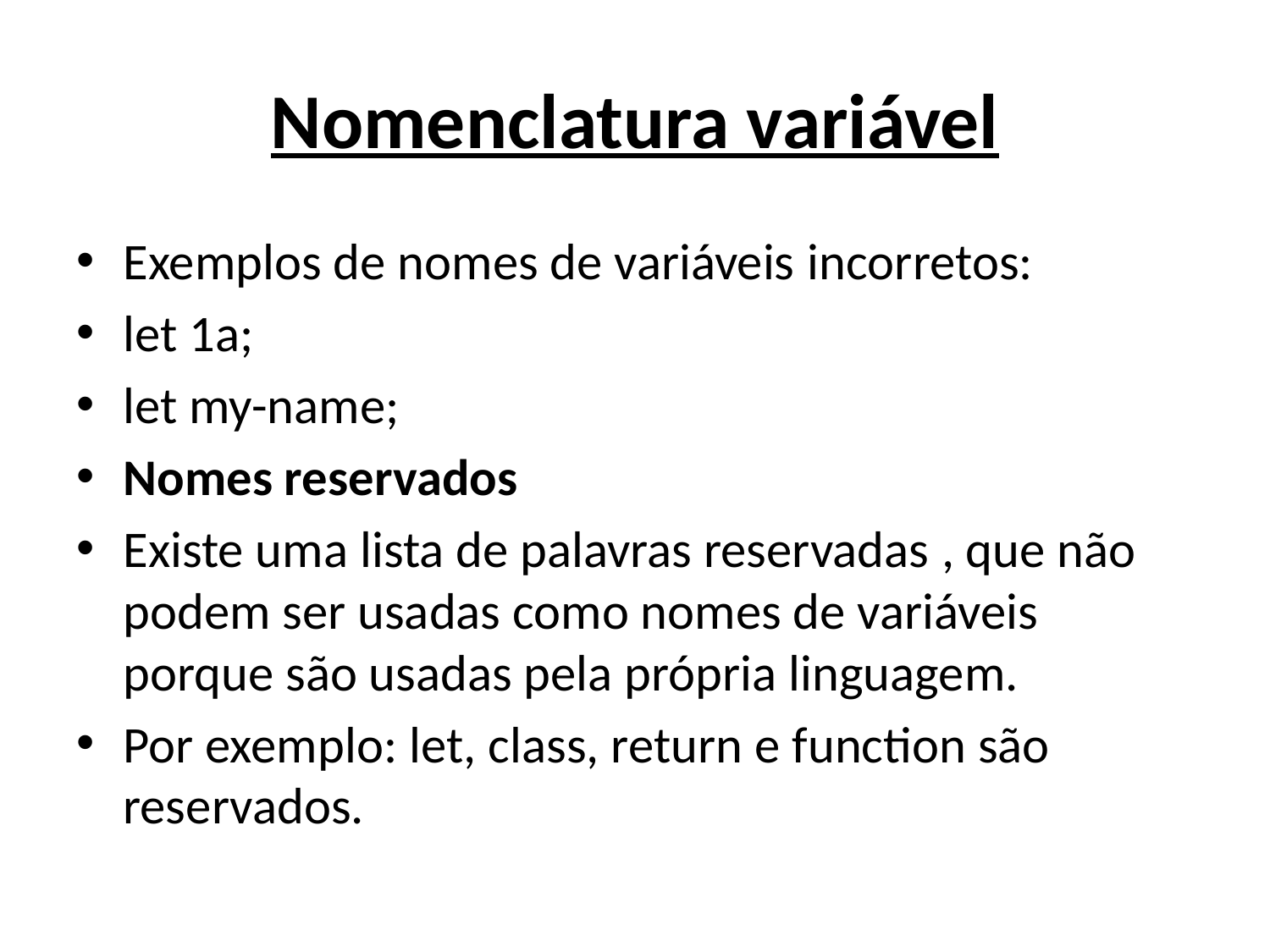

# Nomenclatura variável
Exemplos de nomes de variáveis ​​incorretos:
let 1a;
let my-name;
Nomes reservados
Existe uma lista de palavras reservadas , que não podem ser usadas como nomes de variáveis ​​porque são usadas pela própria linguagem.
Por exemplo: let, class, return e function são reservados.